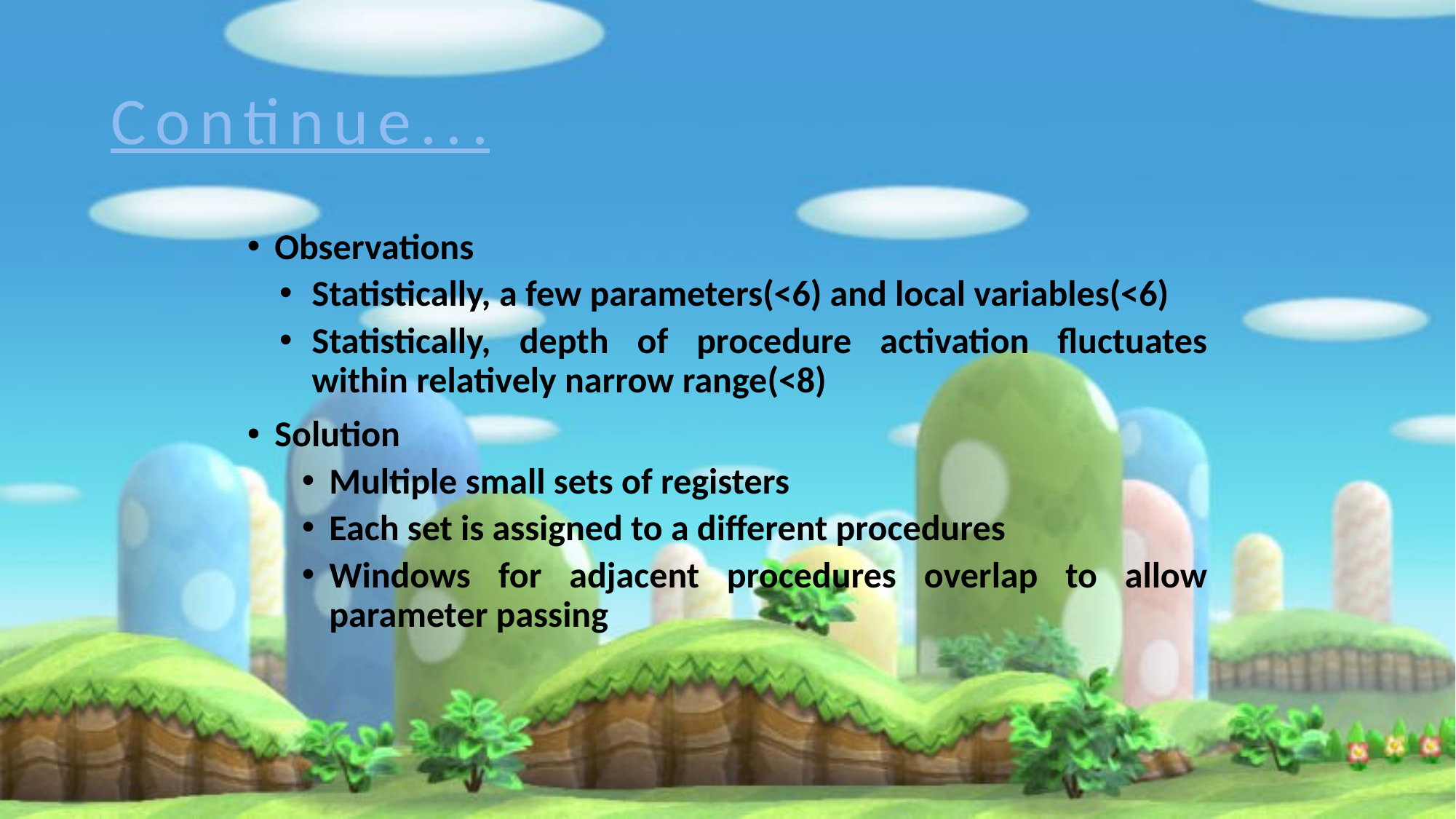

# Continue...

Observations
Statistically, a few parameters(<6) and local variables(<6)
Statistically, depth of procedure activation fluctuates within relatively narrow range(<8)
Solution
Multiple small sets of registers
Each set is assigned to a different procedures
Windows for adjacent procedures overlap to allow parameter passing